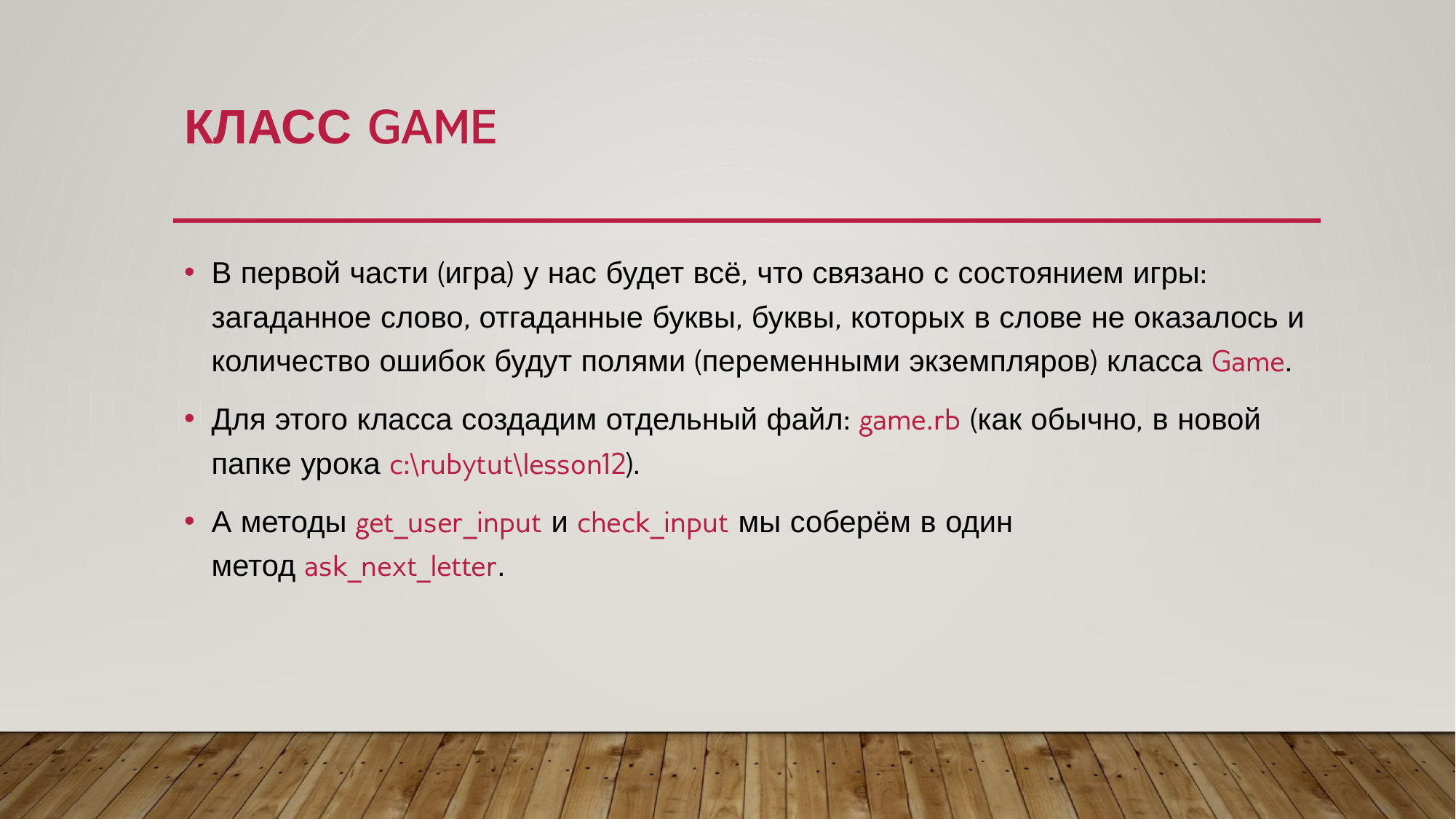

# Класс game
В первой части (игра) у нас будет всё, что связано с состоянием игры: загаданное слово, отгаданные буквы, буквы, которых в слове не оказалось и количество ошибок будут полями (переменными экземпляров) класса Game.
Для этого класса создадим отдельный файл: game.rb (как обычно, в новой папке урока c:\rubytut\lesson12).
А методы get_user_input и check_input мы соберём в один метод ask_next_letter.